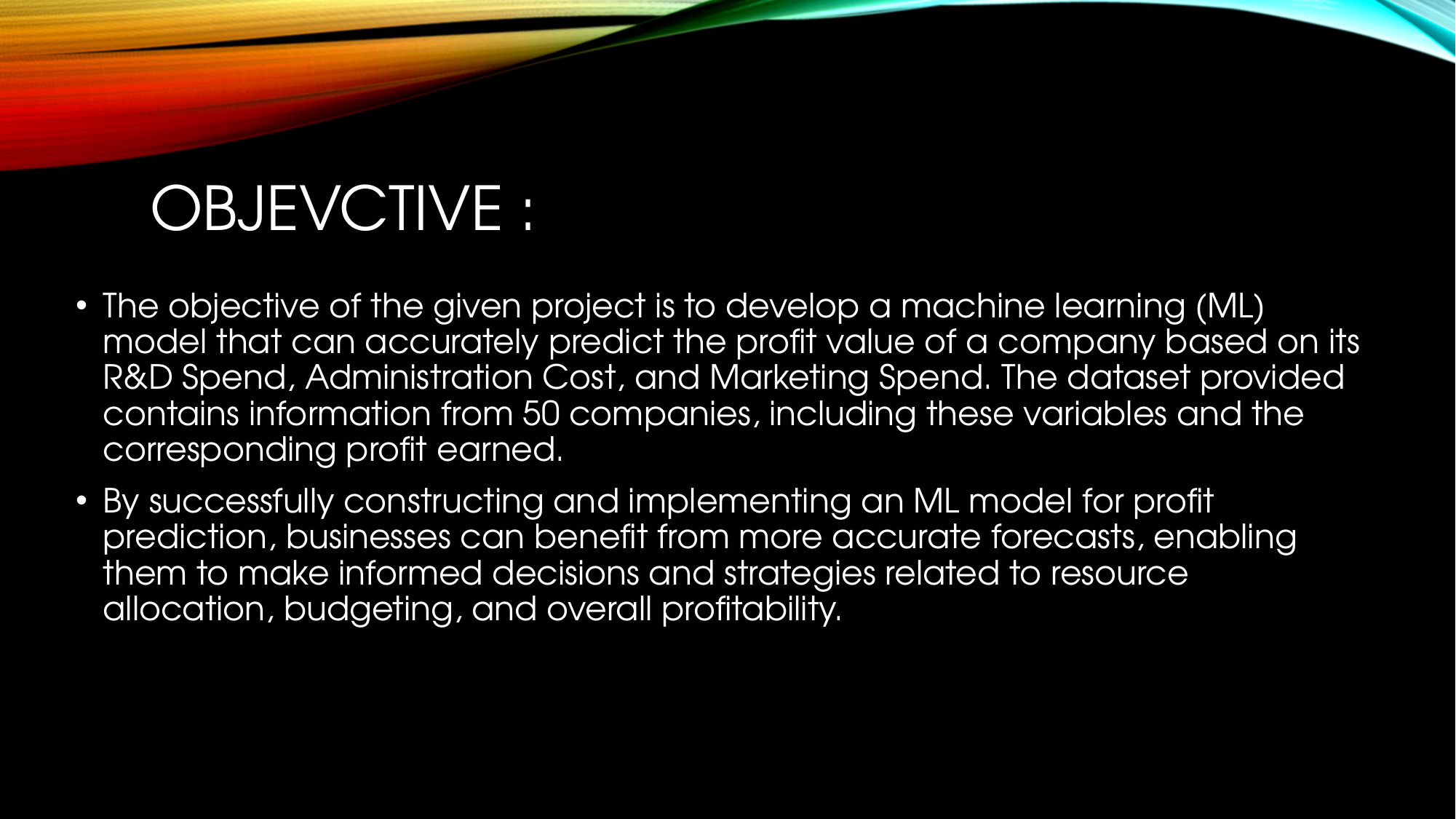

# Objevctive :
The objective of the given project is to develop a machine learning (ML) model that can accurately predict the profit value of a company based on its R&D Spend, Administration Cost, and Marketing Spend. The dataset provided contains information from 50 companies, including these variables and the corresponding profit earned.
By successfully constructing and implementing an ML model for profit prediction, businesses can benefit from more accurate forecasts, enabling them to make informed decisions and strategies related to resource allocation, budgeting, and overall profitability.